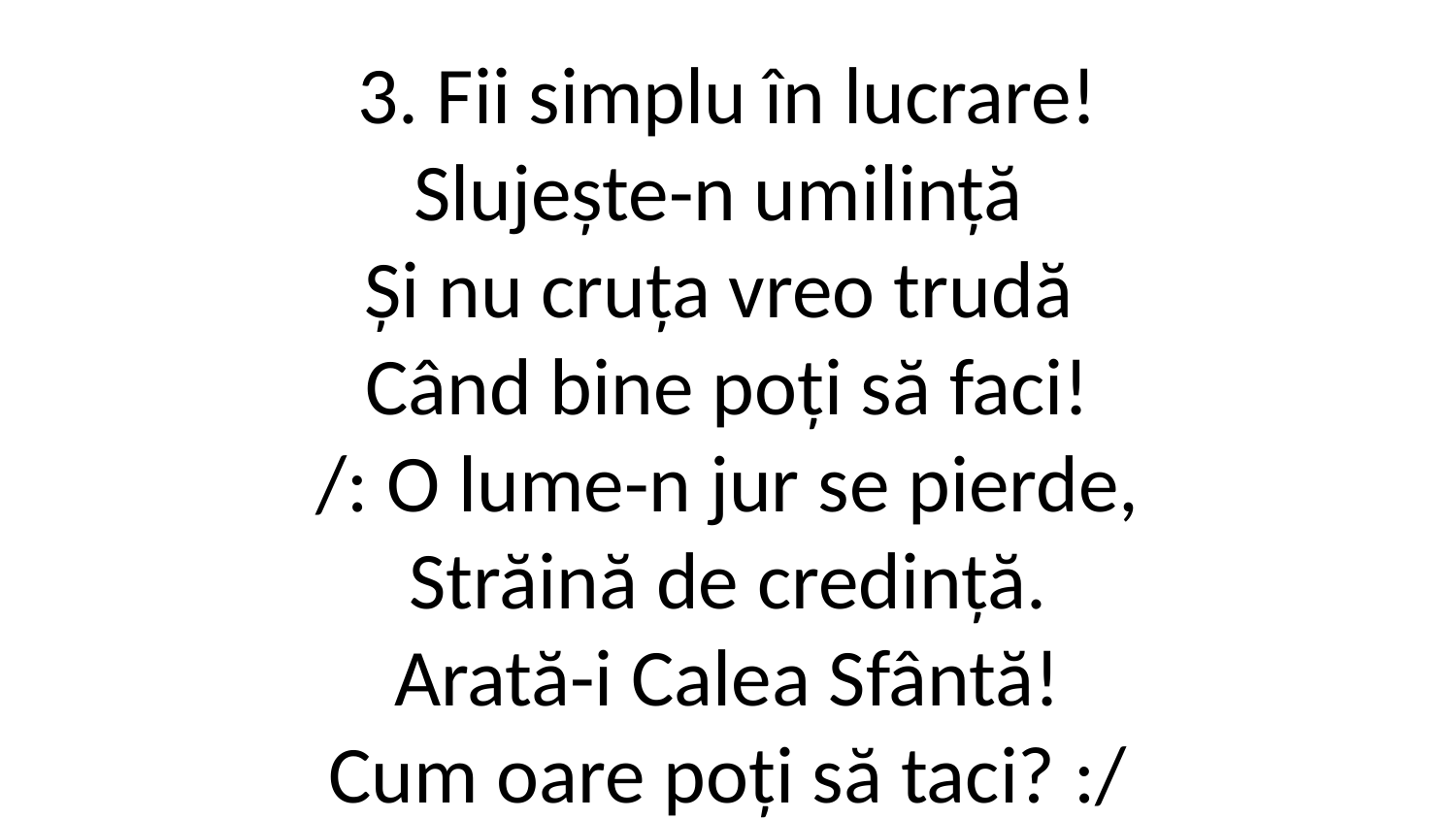

3. Fii simplu în lucrare!
Slujește-n umilință
Și nu cruța vreo trudă
Când bine poți să faci!
/: O lume-n jur se pierde,
Străină de credință.
Arată-i Calea Sfântă!
Cum oare poți să taci? :/